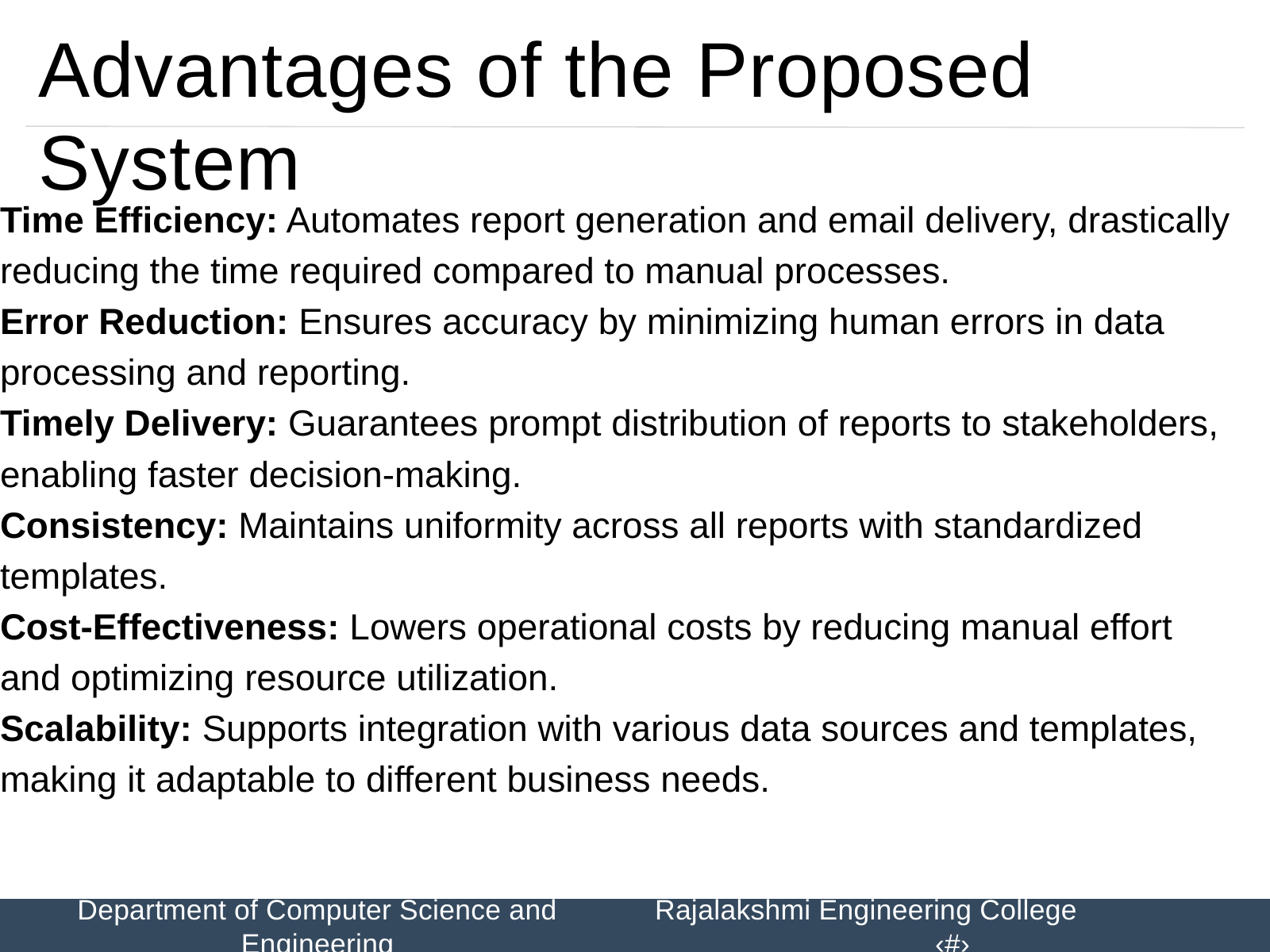

Advantages of the Proposed System

Time Efficiency: Automates report generation and email delivery, drastically reducing the time required compared to manual processes.
Error Reduction: Ensures accuracy by minimizing human errors in data processing and reporting.
Timely Delivery: Guarantees prompt distribution of reports to stakeholders, enabling faster decision-making.
Consistency: Maintains uniformity across all reports with standardized templates.
Cost-Effectiveness: Lowers operational costs by reducing manual effort and optimizing resource utilization.
Scalability: Supports integration with various data sources and templates, making it adaptable to different business needs.

Department of Computer Science and Engineering

Rajalakshmi Engineering College 		‹#›